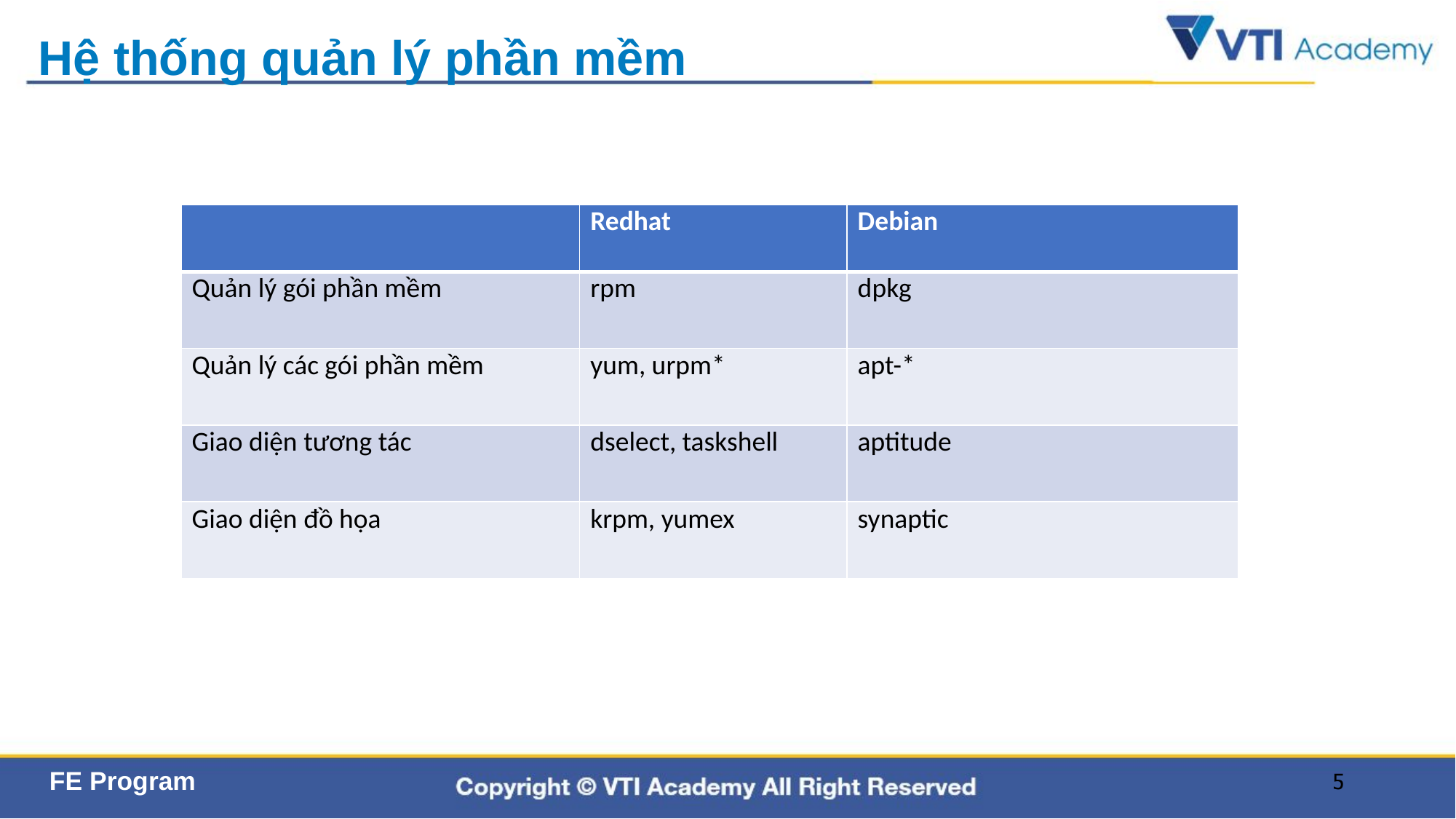

# Hệ thống quản lý phần mềm
| ​ | Redhat​ | Debian​ |
| --- | --- | --- |
| Quản lý gói phần mềm​ | rpm​ | dpkg​ |
| Quản lý các gói phần mềm​ | yum, urpm\* ​ | apt-\*​ |
| Giao diện tương tác​ | dselect, taskshell​ | aptitude​ |
| Giao diện đồ họa​ | krpm, yumex​ | synaptic​ |
5